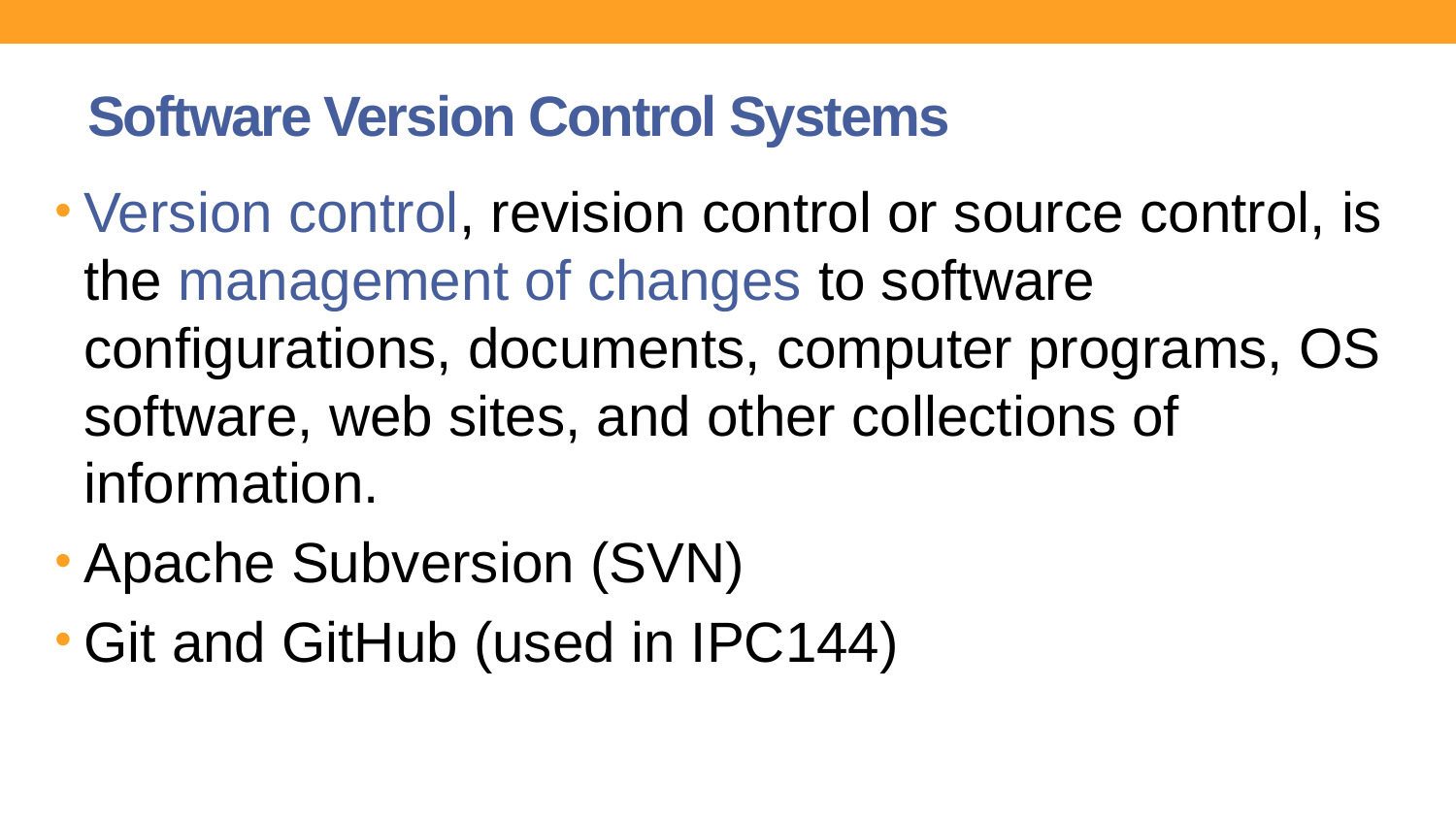

# Software Version Control Systems
Version control, revision control or source control, is the management of changes to software configurations, documents, computer programs, OS software, web sites, and other collections of information.
Apache Subversion (SVN)
Git and GitHub (used in IPC144)